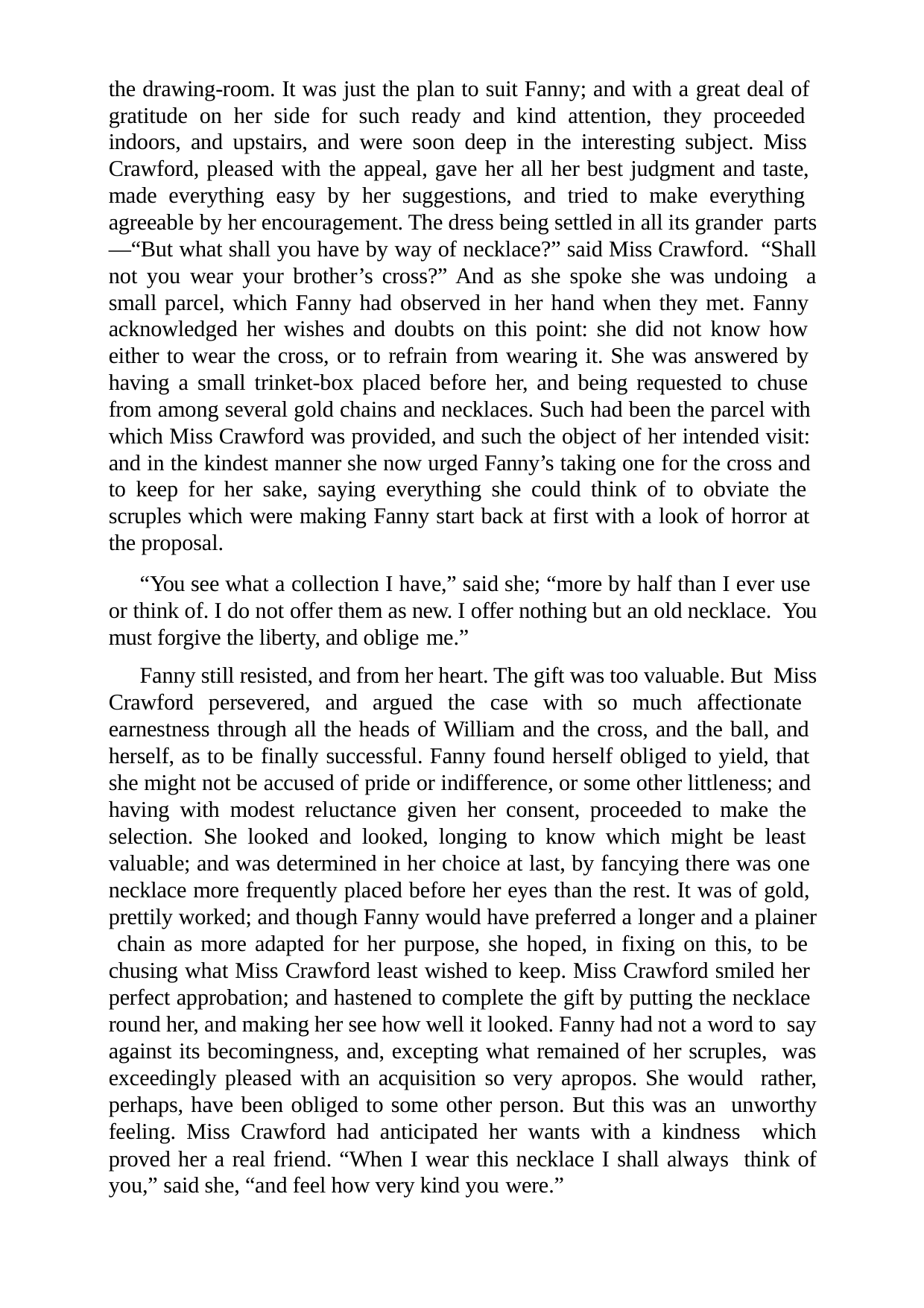

the drawing-room. It was just the plan to suit Fanny; and with a great deal of  gratitude on her side for such ready and kind attention, they proceeded  indoors, and upstairs, and were soon deep in the interesting subject. Miss  Crawford, pleased with the appeal, gave her all her best judgment and taste,  made everything easy by her suggestions, and tried to make everything  agreeable by her encouragement. The dress being settled in all its grander  parts—“But what shall you have by way of necklace?” said Miss Crawford.  “Shall not you wear your brother’s cross?” And as she spoke she was undoing  a small parcel, which Fanny had observed in her hand when they met. Fanny  acknowledged her wishes and doubts on this point: she did not know how  either to wear the cross, or to refrain from wearing it. She was answered by  having a small trinket-box placed before her, and being requested to chuse  from among several gold chains and necklaces. Such had been the parcel with  which Miss Crawford was provided, and such the object of her intended visit:  and in the kindest manner she now urged Fanny’s taking one for the cross and  to keep for her sake, saying everything she could think of to obviate the  scruples which were making Fanny start back at first with a look of horror at  the proposal.
“You see what a collection I have,” said she; “more by half than I ever use  or think of. I do not offer them as new. I offer nothing but an old necklace.  You must forgive the liberty, and oblige me.”
Fanny still resisted, and from her heart. The gift was too valuable. But  Miss Crawford persevered, and argued the case with so much affectionate  earnestness through all the heads of William and the cross, and the ball, and  herself, as to be finally successful. Fanny found herself obliged to yield, that  she might not be accused of pride or indifference, or some other littleness; and  having with modest reluctance given her consent, proceeded to make the  selection. She looked and looked, longing to know which might be least  valuable; and was determined in her choice at last, by fancying there was one  necklace more frequently placed before her eyes than the rest. It was of gold,  prettily worked; and though Fanny would have preferred a longer and a plainer  chain as more adapted for her purpose, she hoped, in fixing on this, to be  chusing what Miss Crawford least wished to keep. Miss Crawford smiled her  perfect approbation; and hastened to complete the gift by putting the necklace  round her, and making her see how well it looked. Fanny had not a word to  say against its becomingness, and, excepting what remained of her scruples,  was exceedingly pleased with an acquisition so very apropos. She would  rather, perhaps, have been obliged to some other person. But this was an  unworthy feeling. Miss Crawford had anticipated her wants with a kindness  which proved her a real friend. “When I wear this necklace I shall always  think of you,” said she, “and feel how very kind you were.”